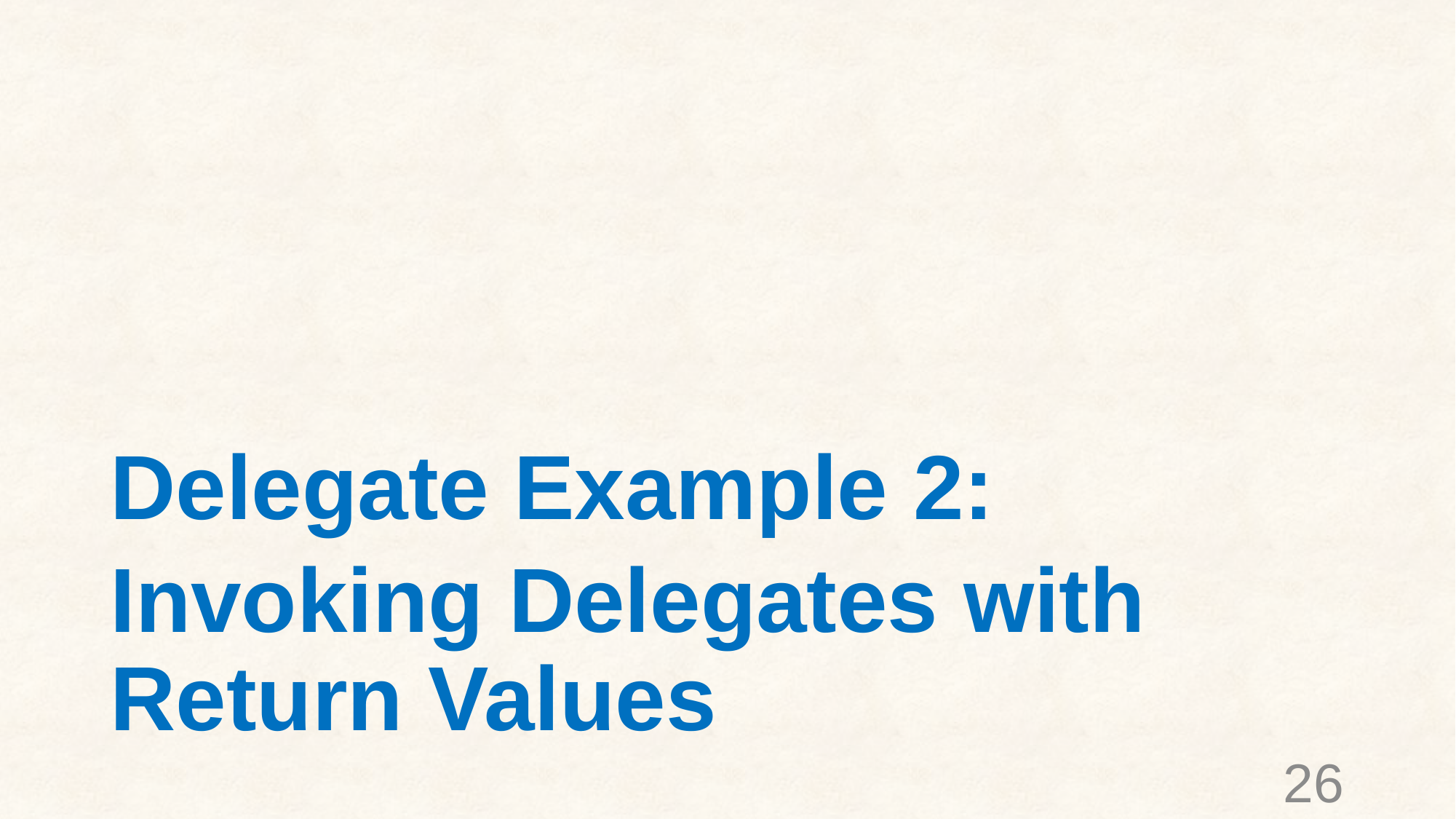

# Delegate Example 2:
Invoking Delegates with Return Values
26